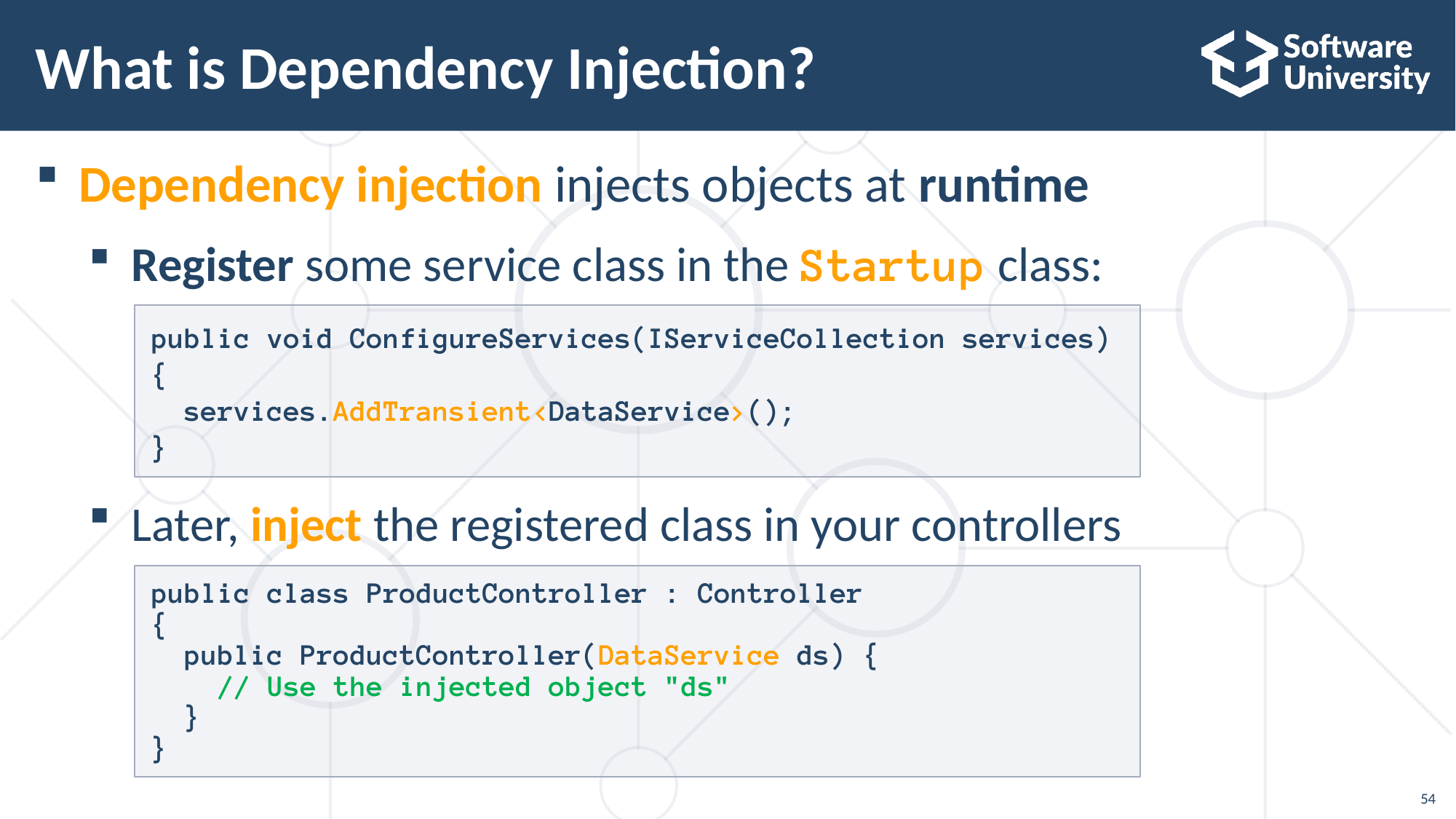

# What is Dependency Injection?
Dependency injection injects objects at runtime
Register some service class in the Startup class:

Later, inject the registered class in your controllers

public void ConfigureServices(IServiceCollection services)
{
  services.AddTransient<DataService>();
}
public class ProductController : Controller
{
  public ProductController(DataService ds) {
    // Use the injected object "ds"
  }
}
54